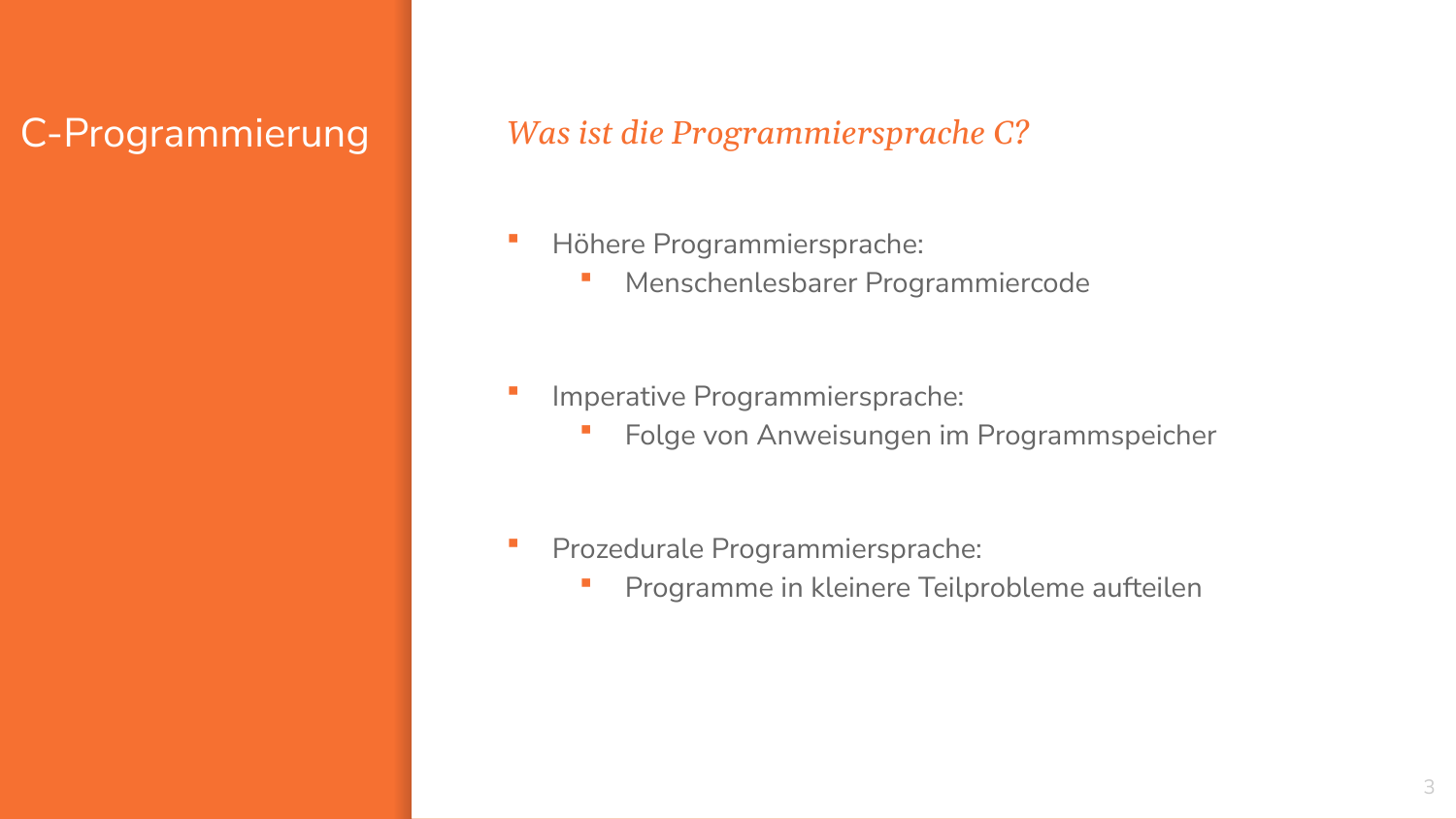

# C-Programmierung
Was ist die Programmiersprache C?
Höhere Programmiersprache:
Menschenlesbarer Programmiercode

Imperative Programmiersprache:
Folge von Anweisungen im Programmspeicher

Prozedurale Programmiersprache:
Programme in kleinere Teilprobleme aufteilen

3